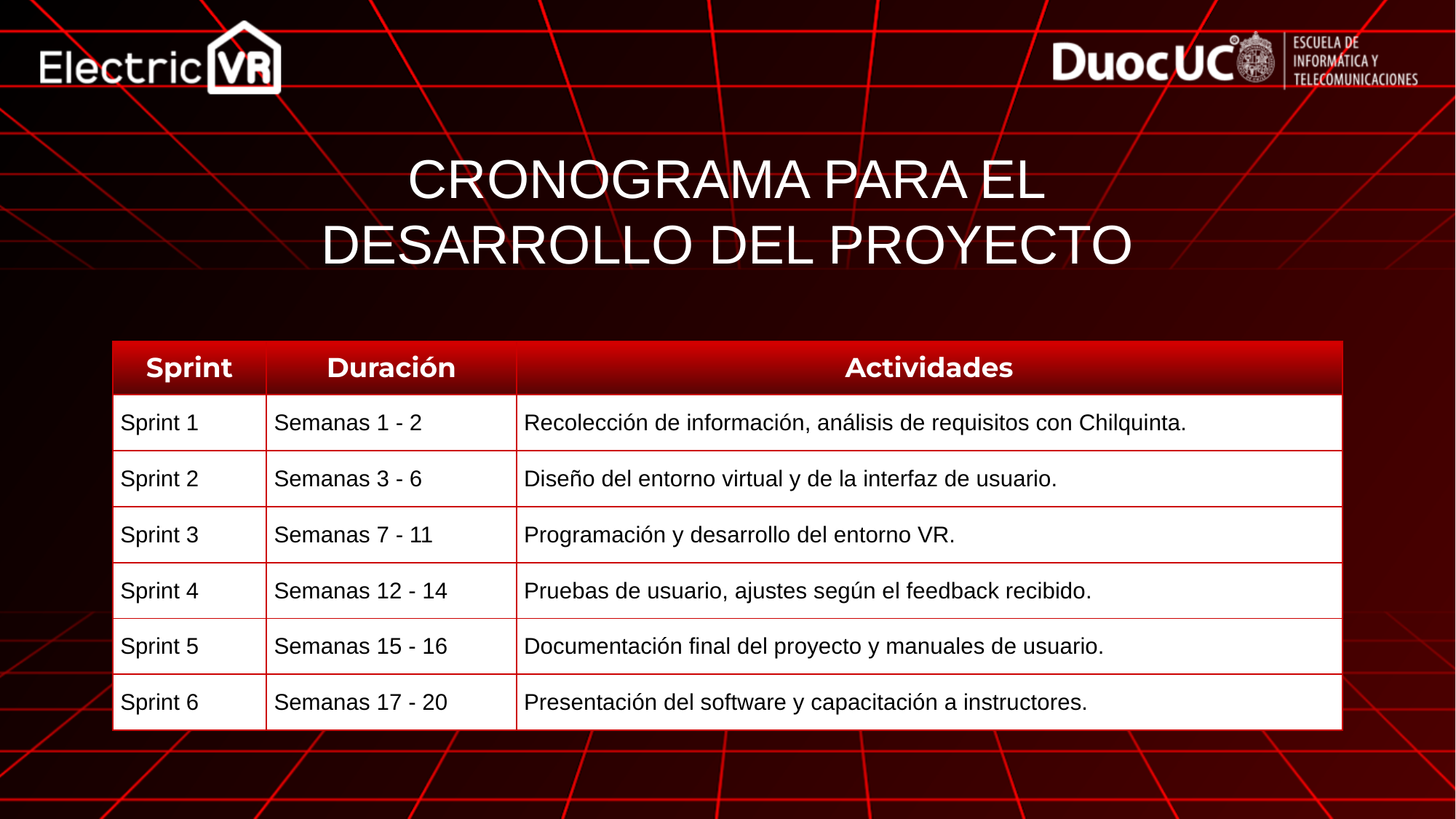

CRONOGRAMA PARA EL
DESARROLLO DEL PROYECTO
| Sprint | Duración | Actividades |
| --- | --- | --- |
| Sprint 1 | Semanas 1 - 2 | Recolección de información, análisis de requisitos con Chilquinta. |
| Sprint 2 | Semanas 3 - 6 | Diseño del entorno virtual y de la interfaz de usuario. |
| Sprint 3 | Semanas 7 - 11 | Programación y desarrollo del entorno VR. |
| Sprint 4 | Semanas 12 - 14 | Pruebas de usuario, ajustes según el feedback recibido. |
| Sprint 5 | Semanas 15 - 16 | Documentación final del proyecto y manuales de usuario. |
| Sprint 6 | Semanas 17 - 20 | Presentación del software y capacitación a instructores. |